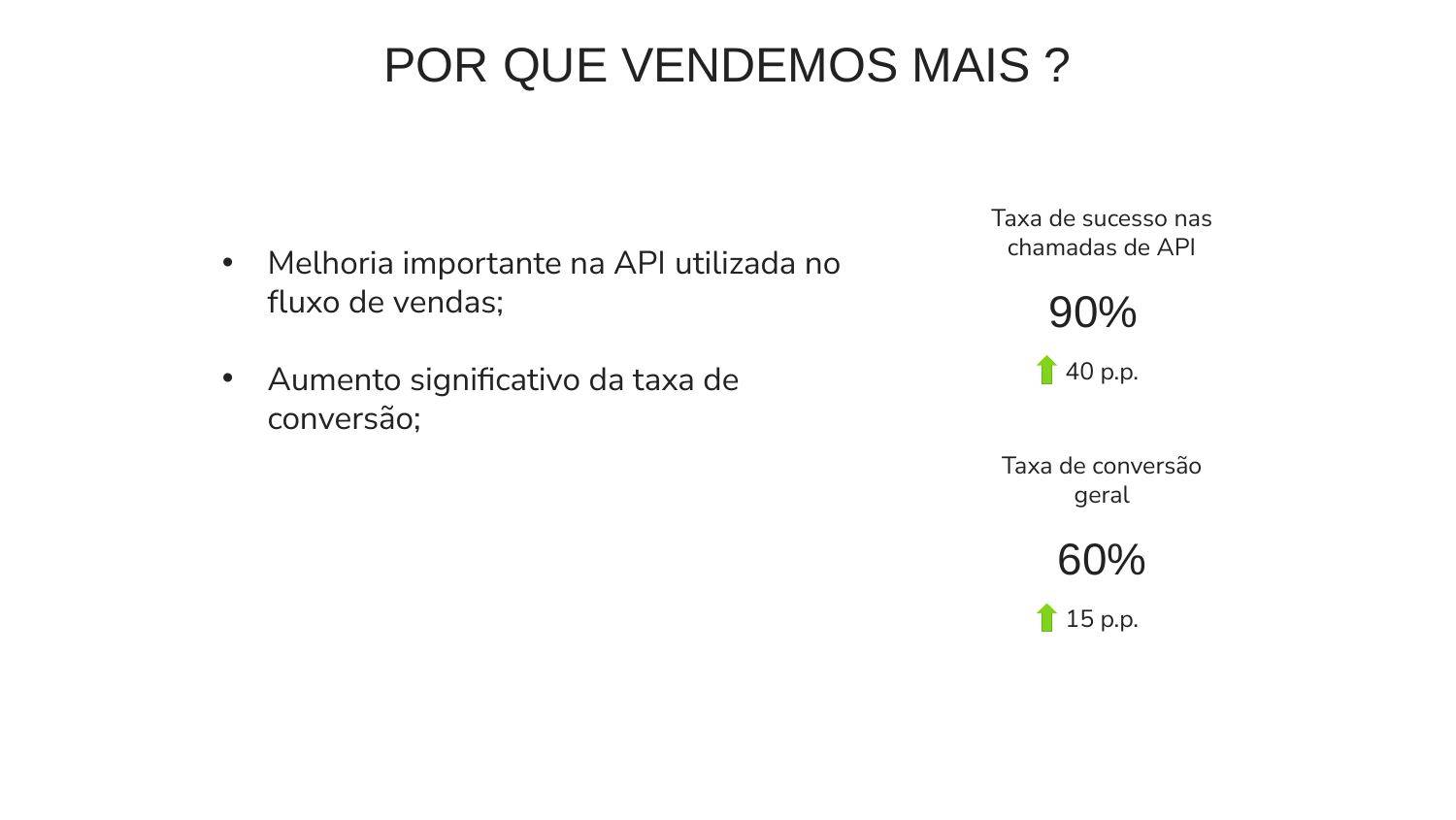

POR QUE VENDEMOS MAIS ?
Taxa de sucesso nas chamadas de API
Melhoria importante na API utilizada no fluxo de vendas;

Aumento significativo da taxa de conversão;
90%
40 p.p.

Taxa de conversão geral
60%
15 p.p.